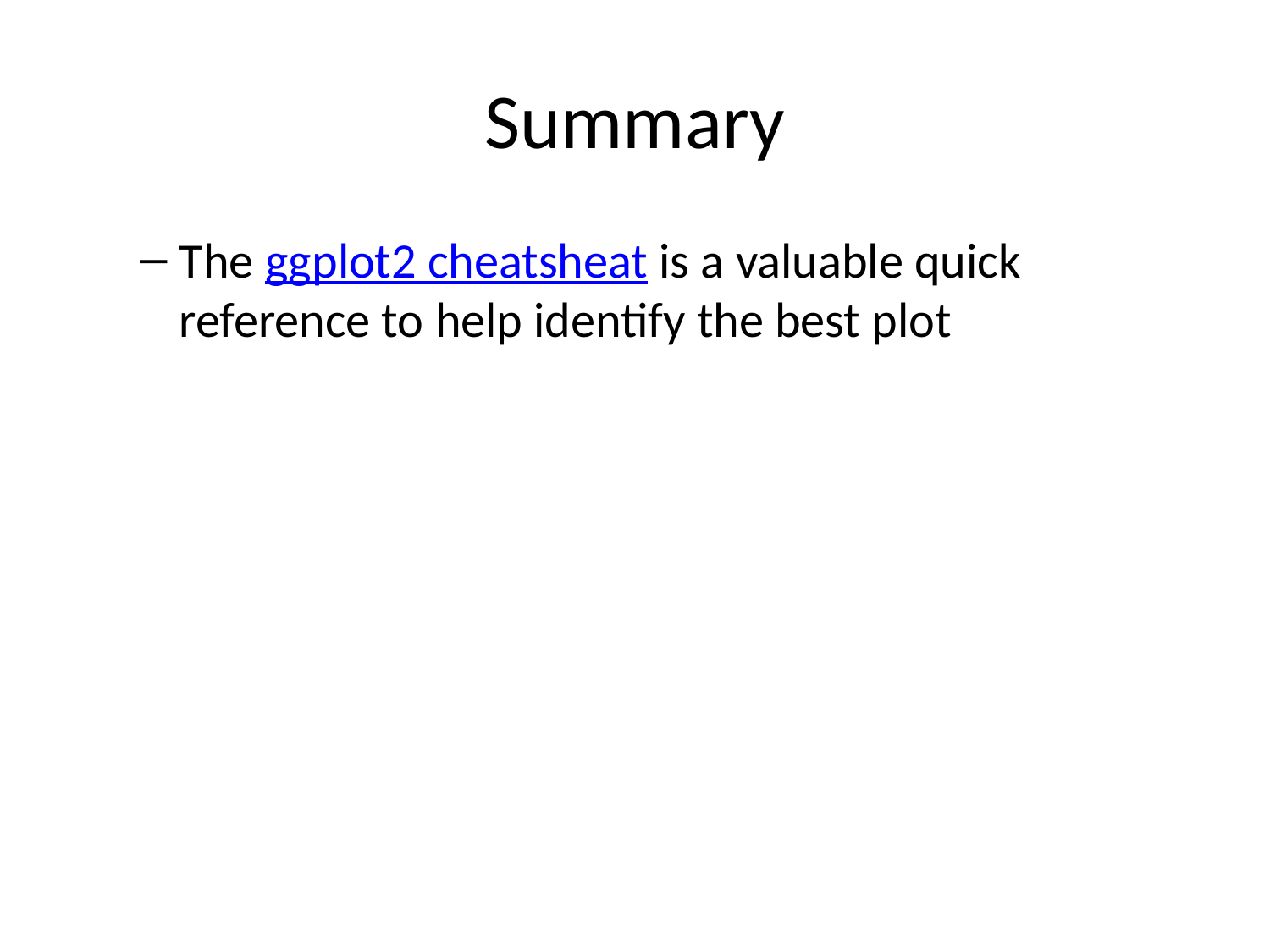

# Summary
The ggplot2 cheatsheat is a valuable quick reference to help identify the best plot